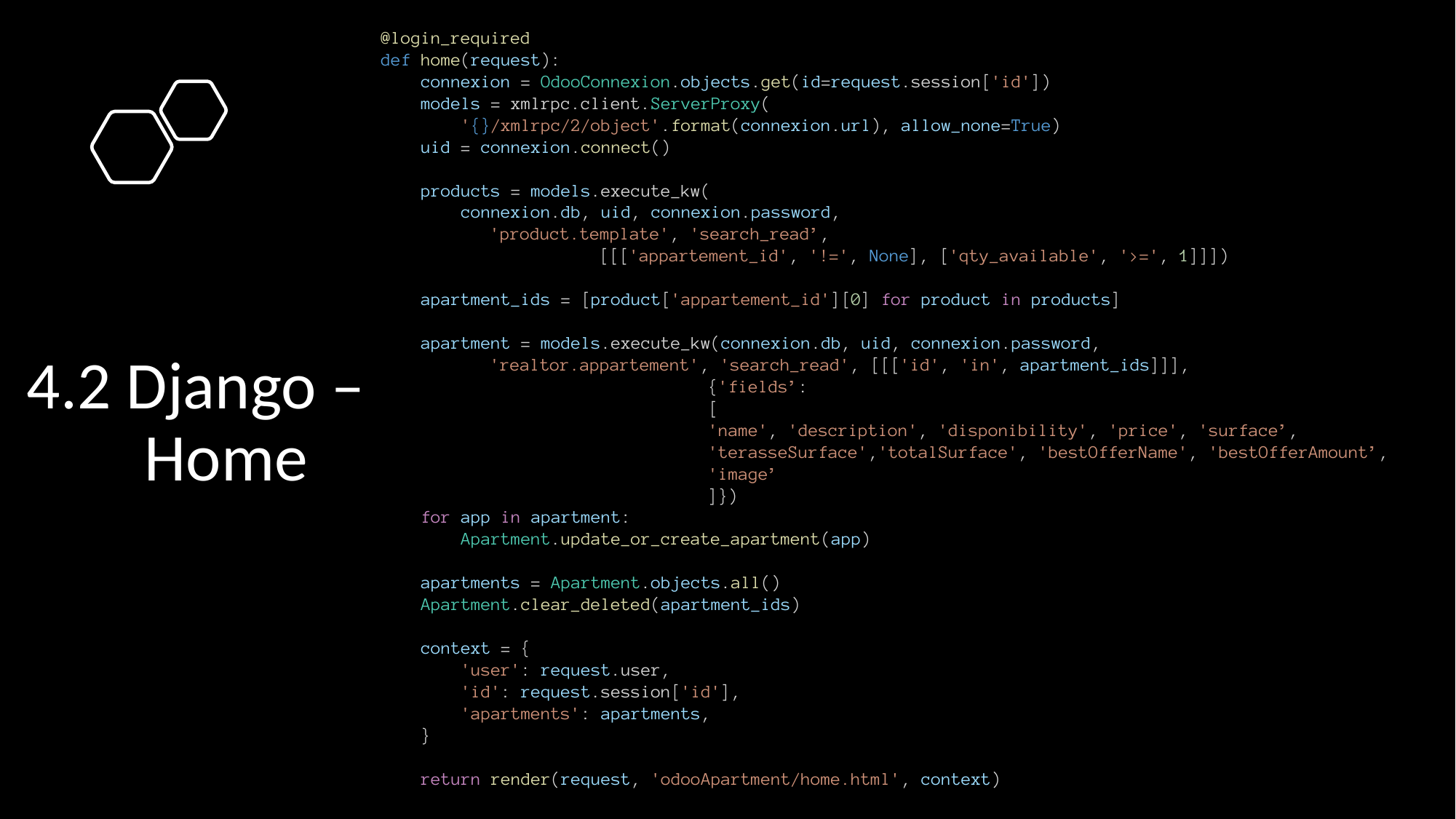

@login_required
def home(request):
    connexion = OdooConnexion.objects.get(id=request.session['id'])
    models = xmlrpc.client.ServerProxy(
        '{}/xmlrpc/2/object'.format(connexion.url), allow_none=True)
    uid = connexion.connect()
    products = models.execute_kw(
        connexion.db, uid, connexion.password,
	'product.template', 'search_read’,
		[[['appartement_id', '!=', None], ['qty_available', '>=', 1]]])
    apartment_ids = [product['appartement_id'][0] for product in products]
    apartment = models.execute_kw(connexion.db, uid, connexion.password,
	'realtor.appartement', 'search_read', [[['id', 'in', apartment_ids]]],
			{'fields’:
			[
			'name', 'description', 'disponibility', 'price', 'surface’,
			'terasseSurface','totalSurface', 'bestOfferName', 'bestOfferAmount’,
			'image’
			]})
    for app in apartment:
        Apartment.update_or_create_apartment(app)
    apartments = Apartment.objects.all()
    Apartment.clear_deleted(apartment_ids)
    context = {
        'user': request.user,
        'id': request.session['id'],
        'apartments': apartments,
    }
    return render(request, 'odooApartment/home.html', context)

# 4.2 Django –     Home